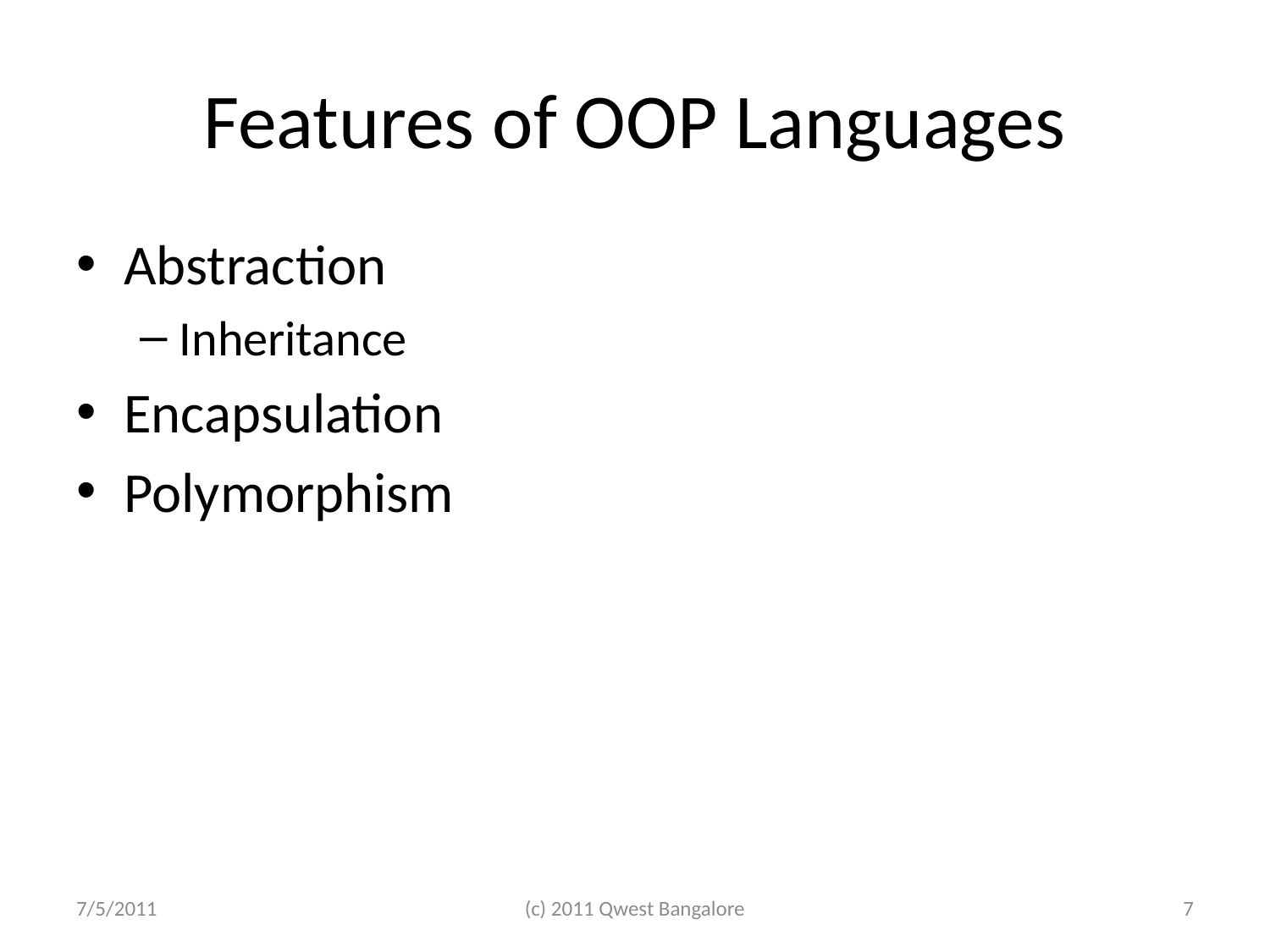

# Features of OOP Languages
Abstraction
Inheritance
Encapsulation
Polymorphism
7/5/2011
(c) 2011 Qwest Bangalore
7